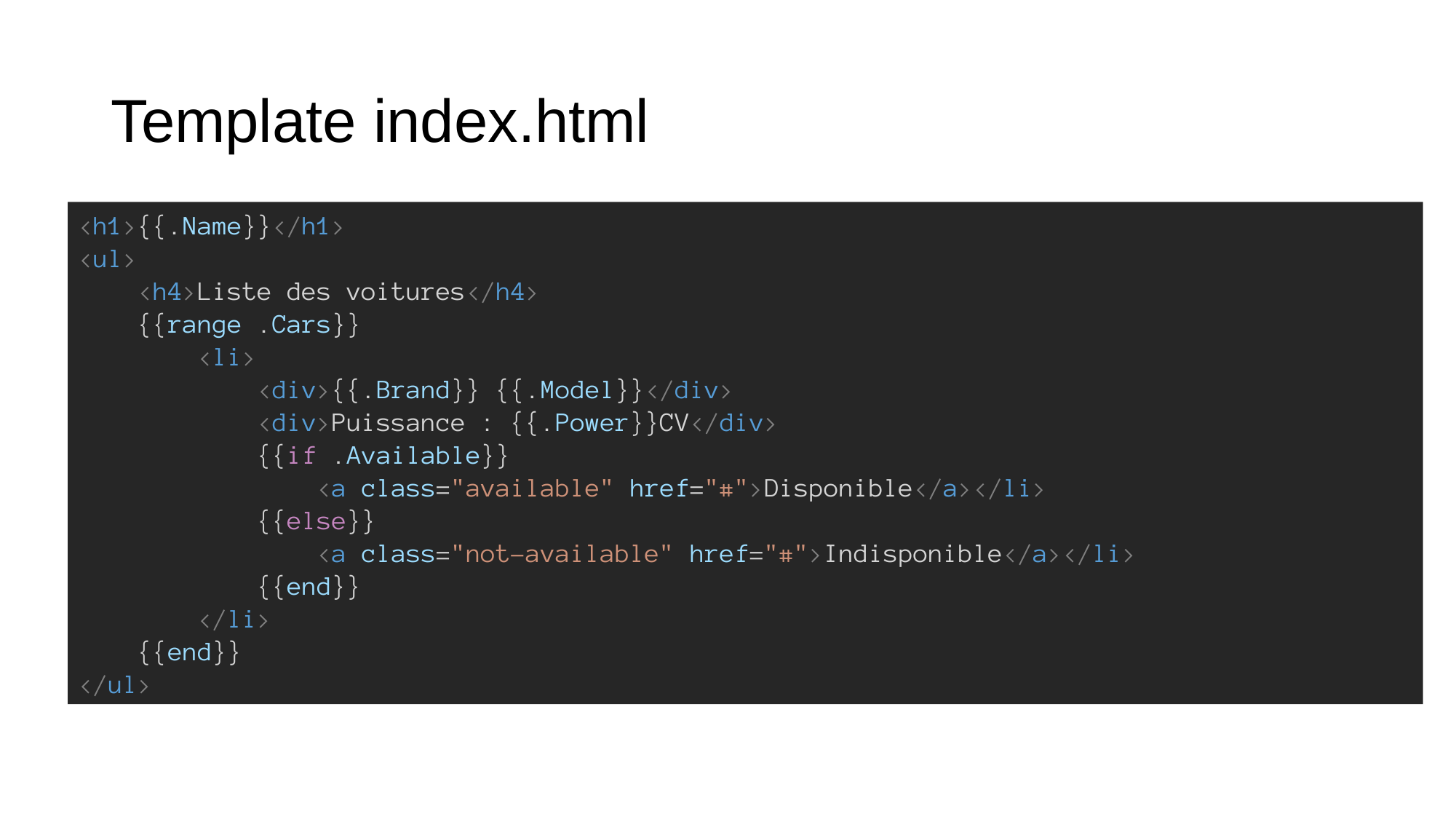

# Template index.html
<h1>{{.Name}}</h1>
<ul>
    <h4>Liste des voitures</h4>
    {{range .Cars}}
        <li>
            <div>{{.Brand}} {{.Model}}</div>
            <div>Puissance : {{.Power}}CV</div>
            {{if .Available}}
                <a class="available" href="#">Disponible</a></li>
            {{else}}
                <a class="not-available" href="#">Indisponible</a></li>
            {{end}}
        </li>
    {{end}}
</ul>